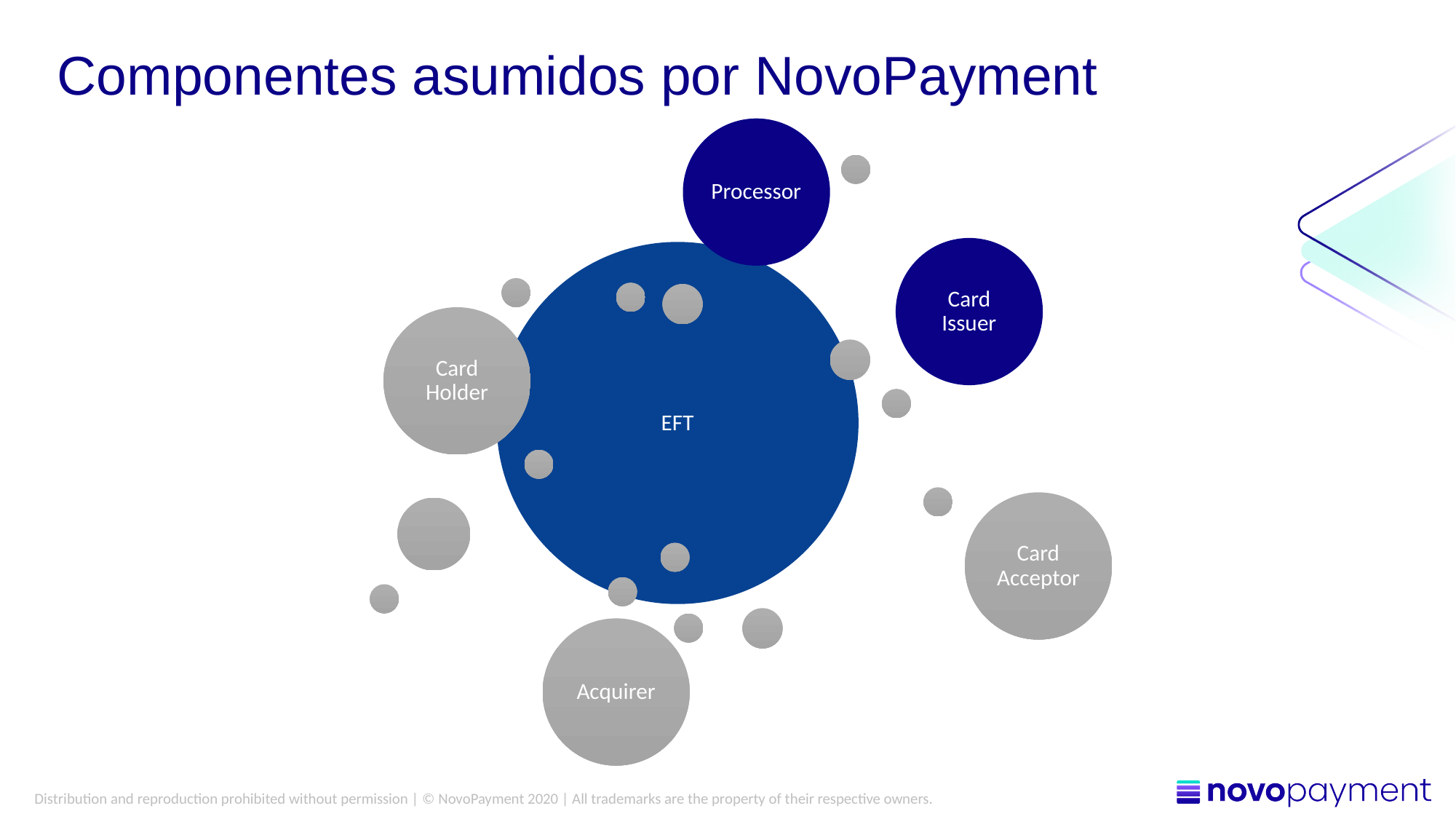

Componentes asumidos por NovoPayment
EFT
Card Holder
Card Issuer
Card Acceptor
Acquirer
Processor